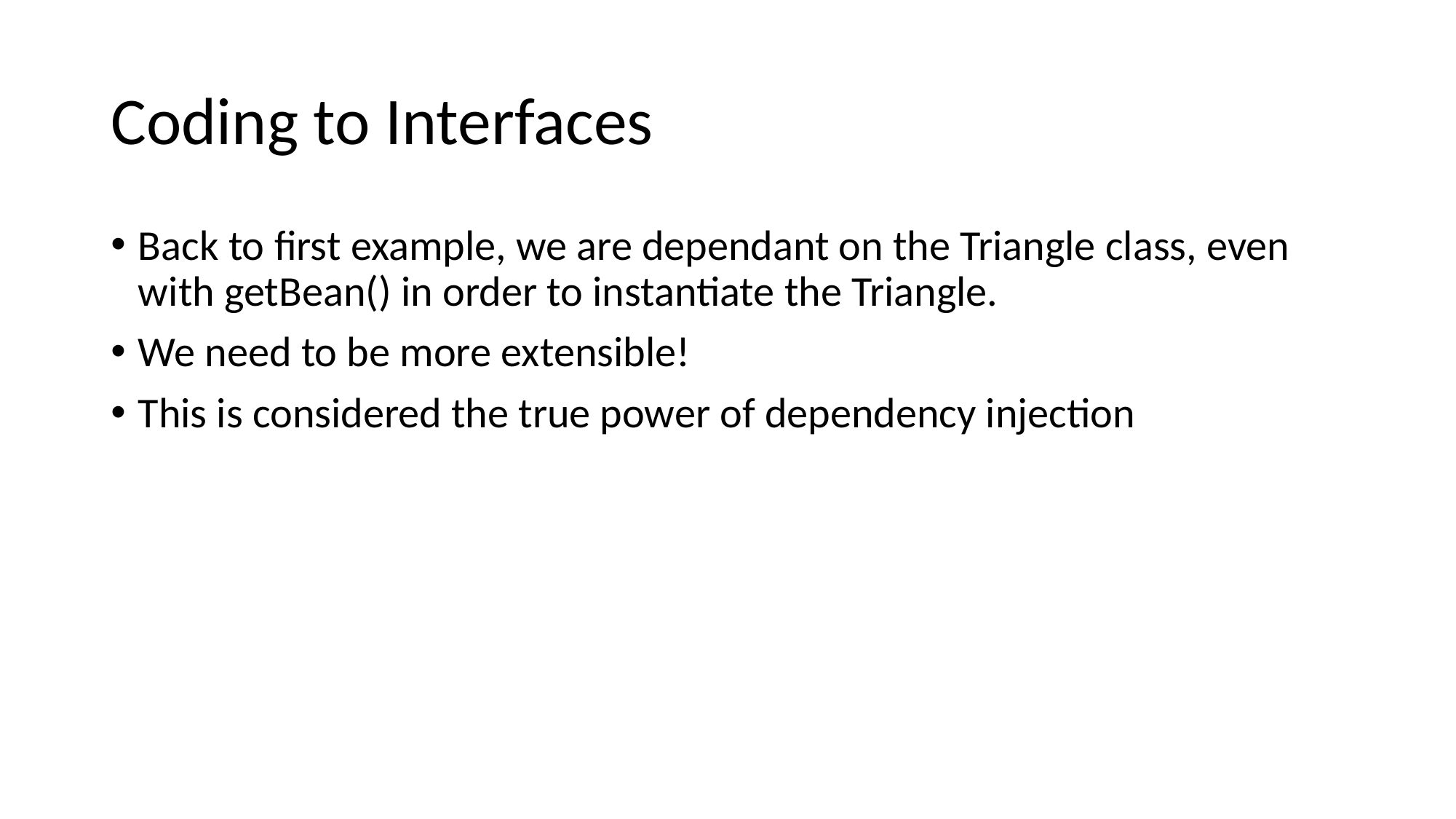

# Coding to Interfaces
Back to first example, we are dependant on the Triangle class, even with getBean() in order to instantiate the Triangle.
We need to be more extensible!
This is considered the true power of dependency injection